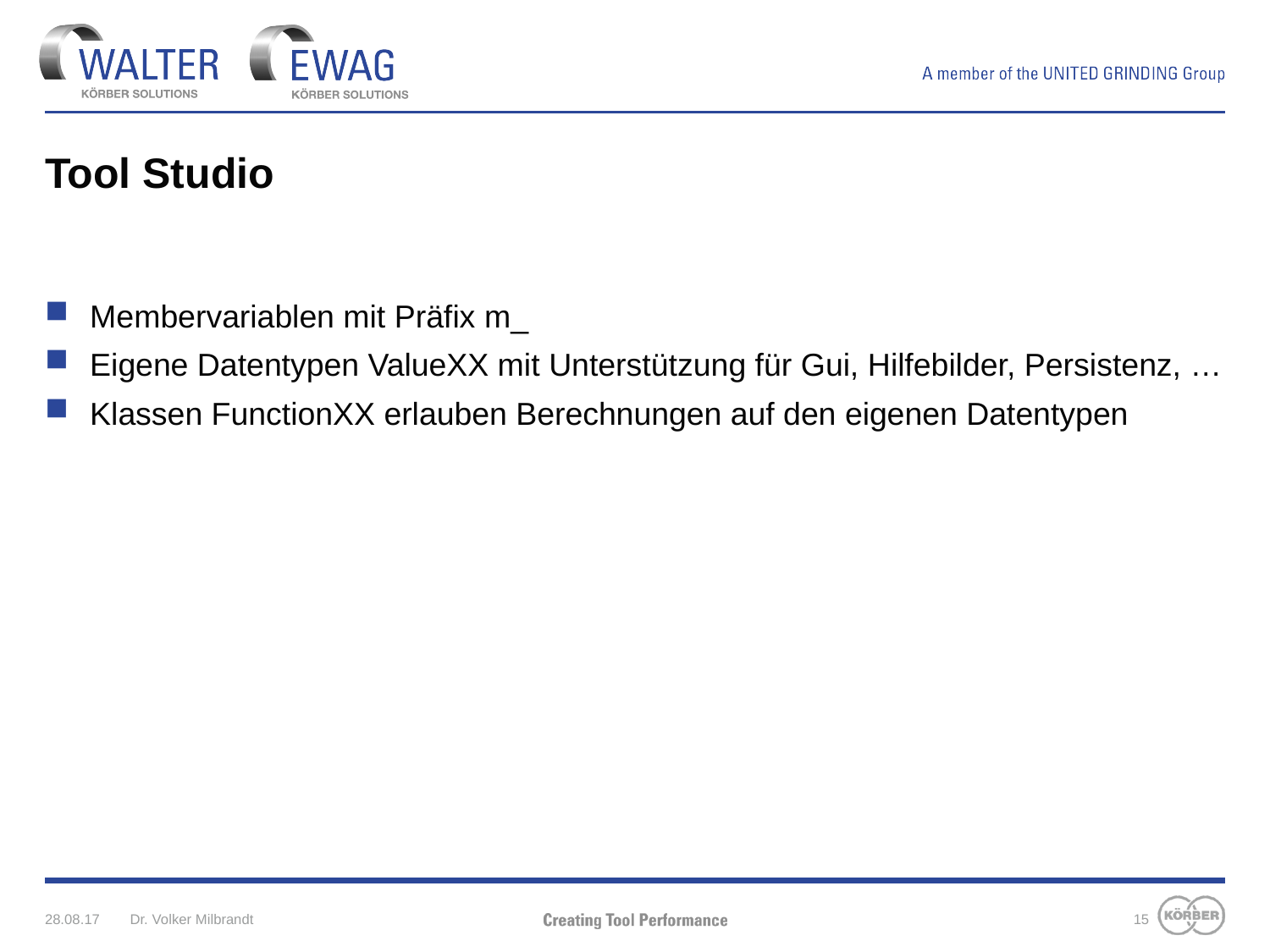

# Tool Studio

Membervariablen mit Präfix m_
Eigene Datentypen ValueXX mit Unterstützung für Gui, Hilfebilder, Persistenz, …
Klassen FunctionXX erlauben Berechnungen auf den eigenen Datentypen

28.08.17
Dr. Volker Milbrandt

15